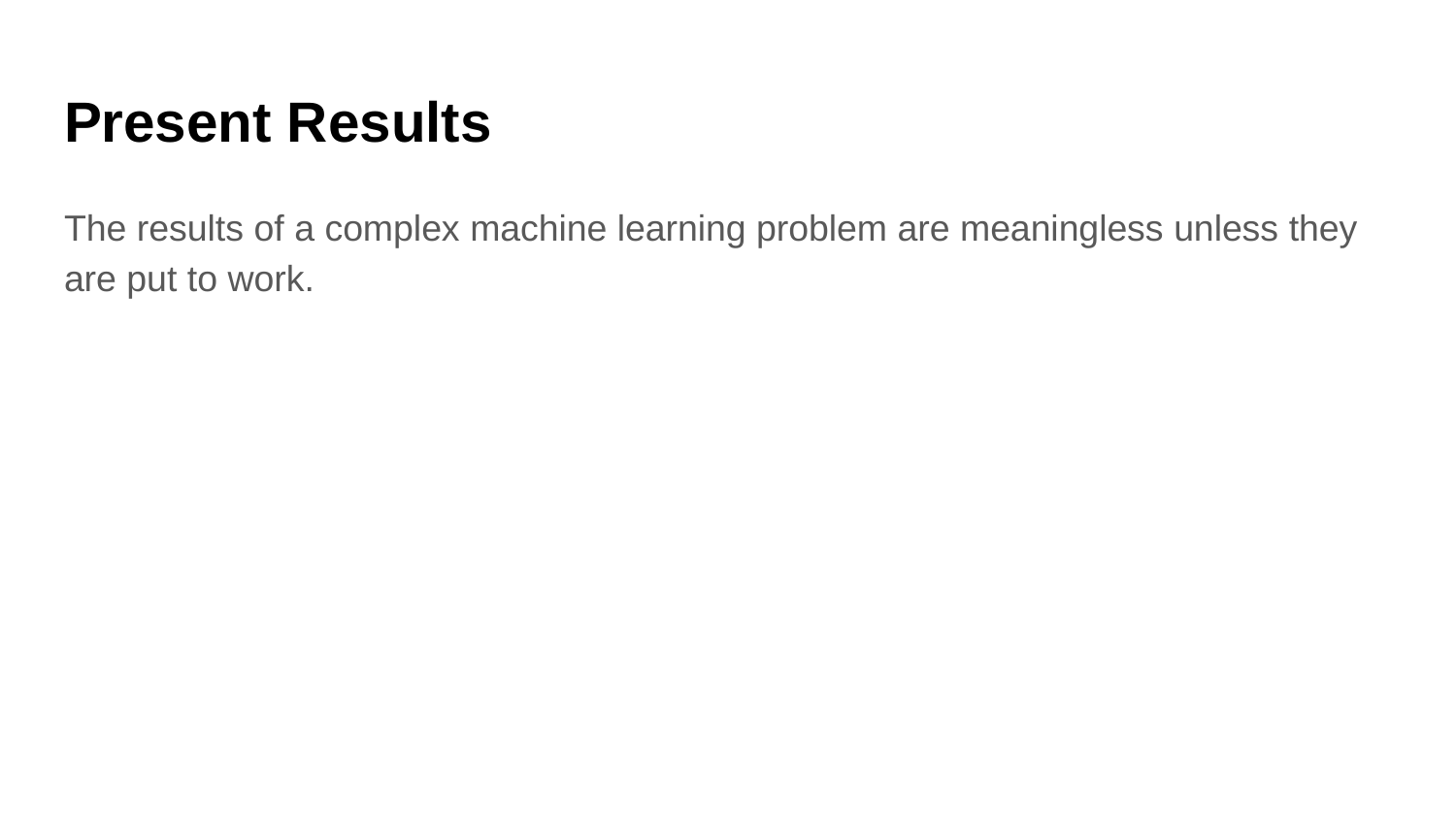

# Present Results
The results of a complex machine learning problem are meaningless unless they are put to work.